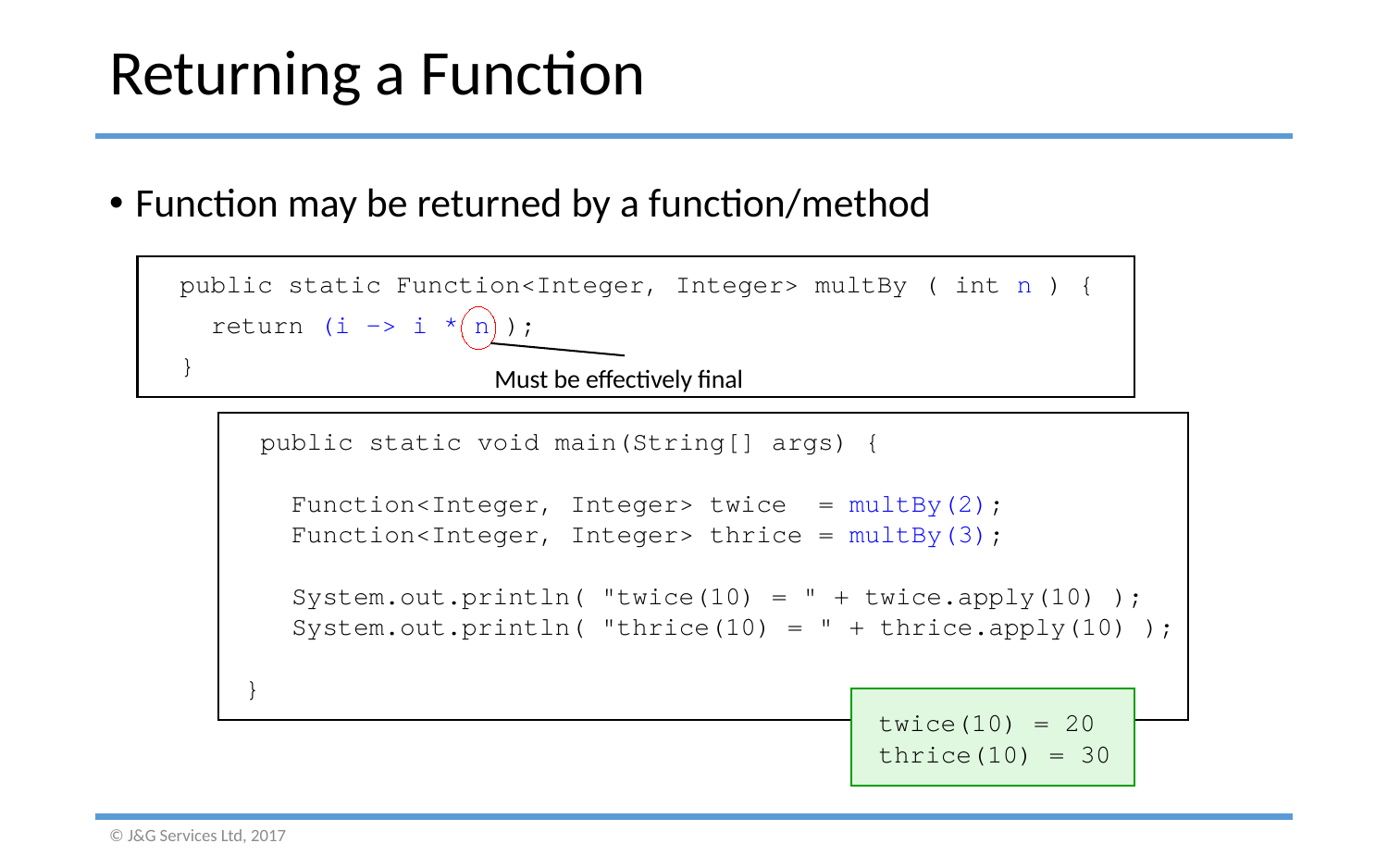

# Returning a Function
Function may be returned by a function/method
  public static Function<Integer, Integer> multBy ( int n ) {
    return (i -> i * n );
  }

Must be effectively final
  public static void main(String[] args) {

    Function<Integer, Integer> twice  = multBy(2);
    Function<Integer, Integer> thrice = multBy(3);

    System.out.println( "twice(10) = " + twice.apply(10) );
    System.out.println( "thrice(10) = " + thrice.apply(10) );

 }
twice(10) = 20
thrice(10) = 30